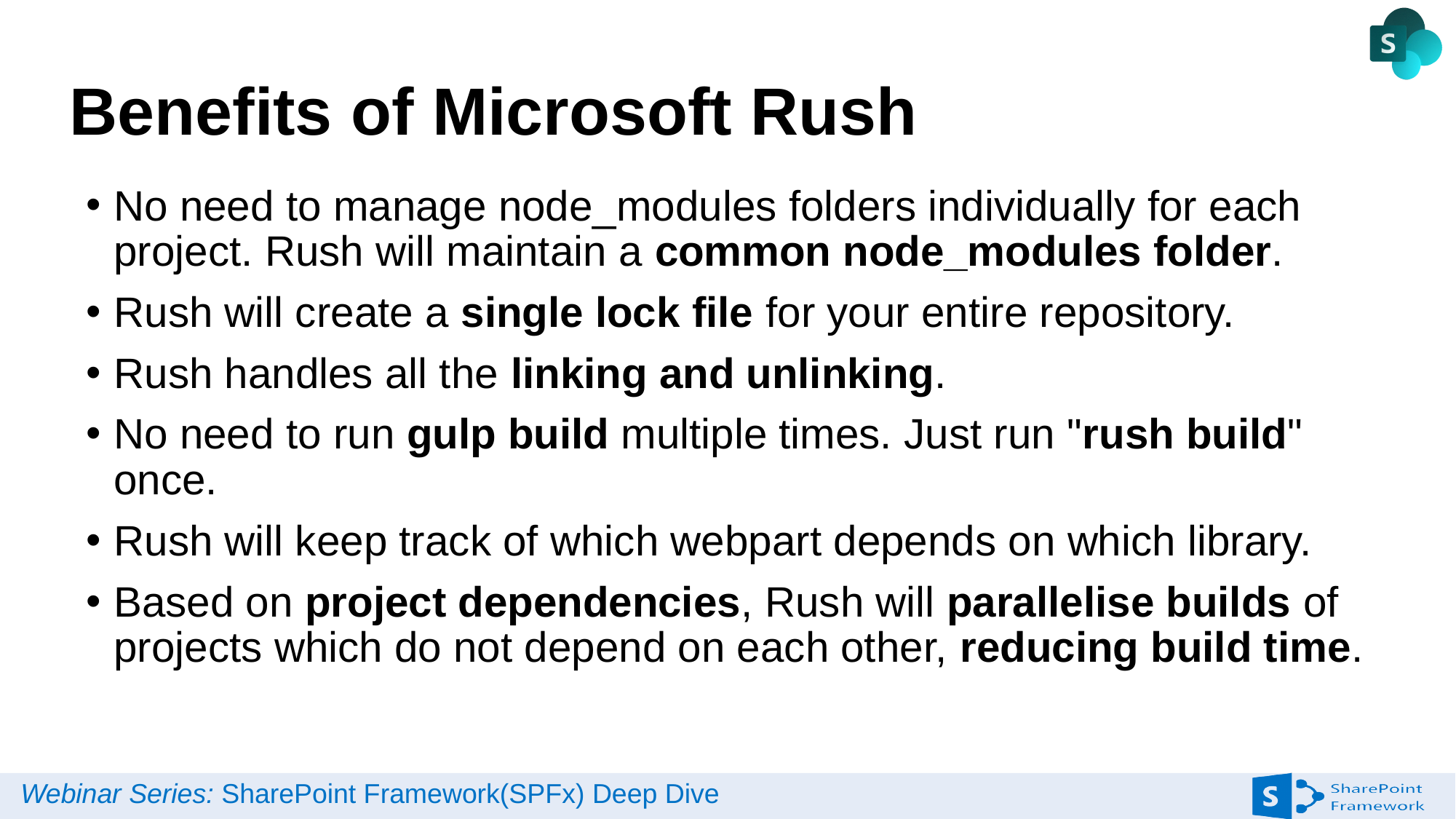

# Benefits of Microsoft Rush
No need to manage node_modules folders individually for each project. Rush will maintain a common node_modules folder.
Rush will create a single lock file for your entire repository.
Rush handles all the linking and unlinking.
No need to run gulp build multiple times. Just run "rush build" once.
Rush will keep track of which webpart depends on which library.
Based on project dependencies, Rush will parallelise builds of projects which do not depend on each other, reducing build time.